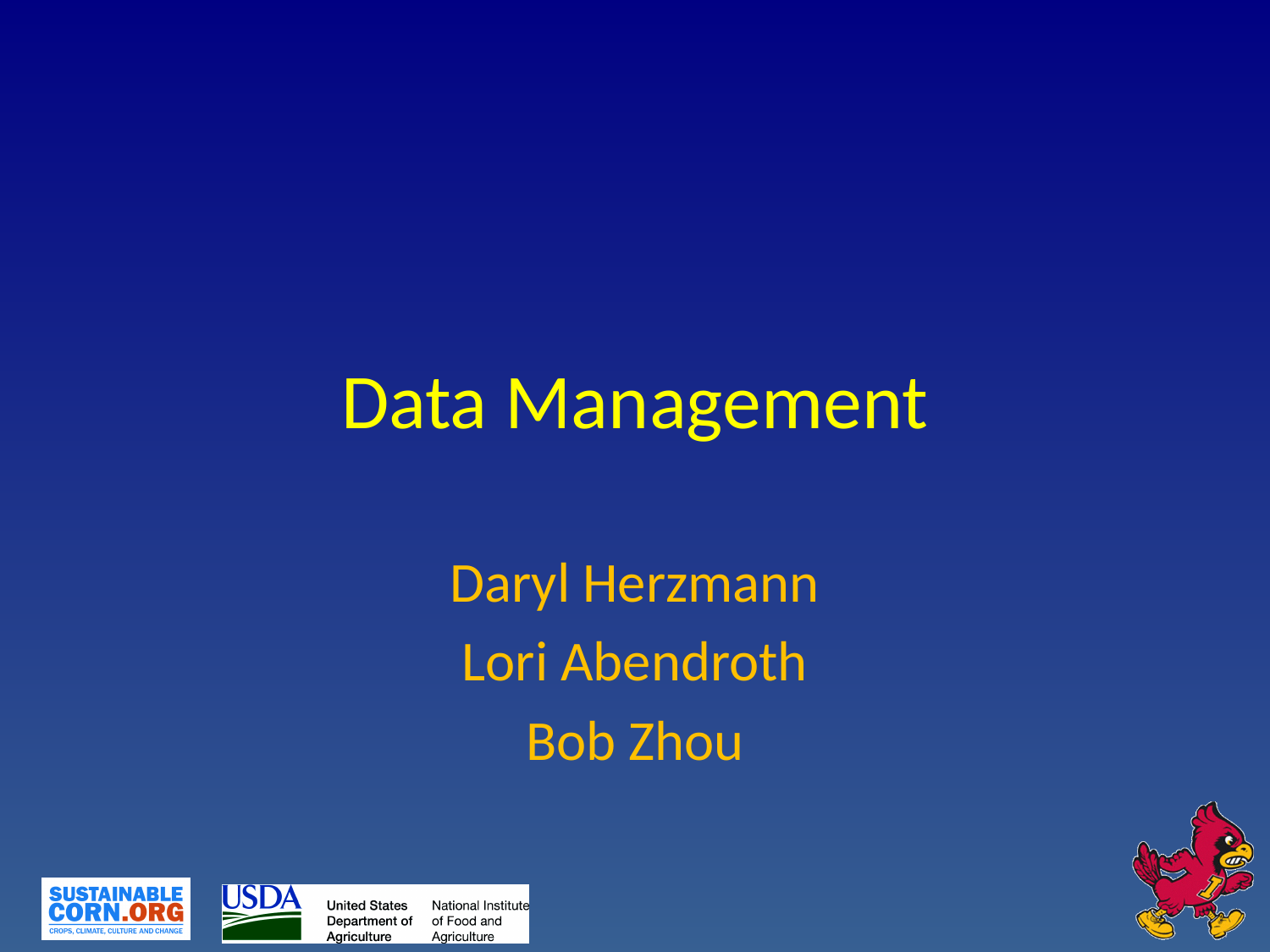

# Data Management
Daryl Herzmann
Lori Abendroth
Bob Zhou